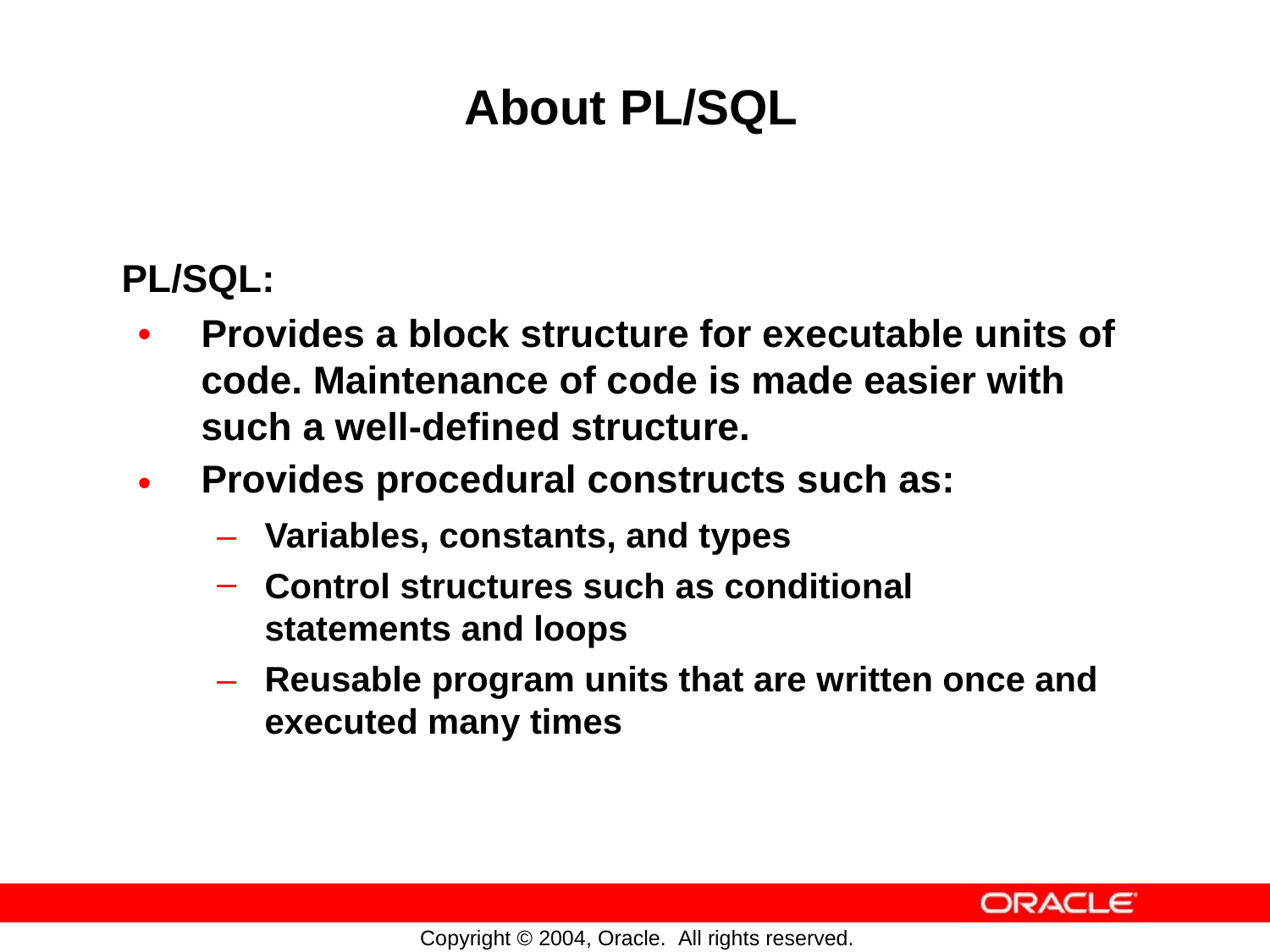

About PL/SQL
PL/SQL:
•
Provides a block structure for executable units of
code. Maintenance of code is made easier with such a well-defined structure.
Provides procedural constructs such as:
•
–
–
Variables, constants, and types
Control structures such as conditional statements and loops
Reusable program units that are written once and executed many times
–

Copyright © 2004, Oracle.  All rights reserved.